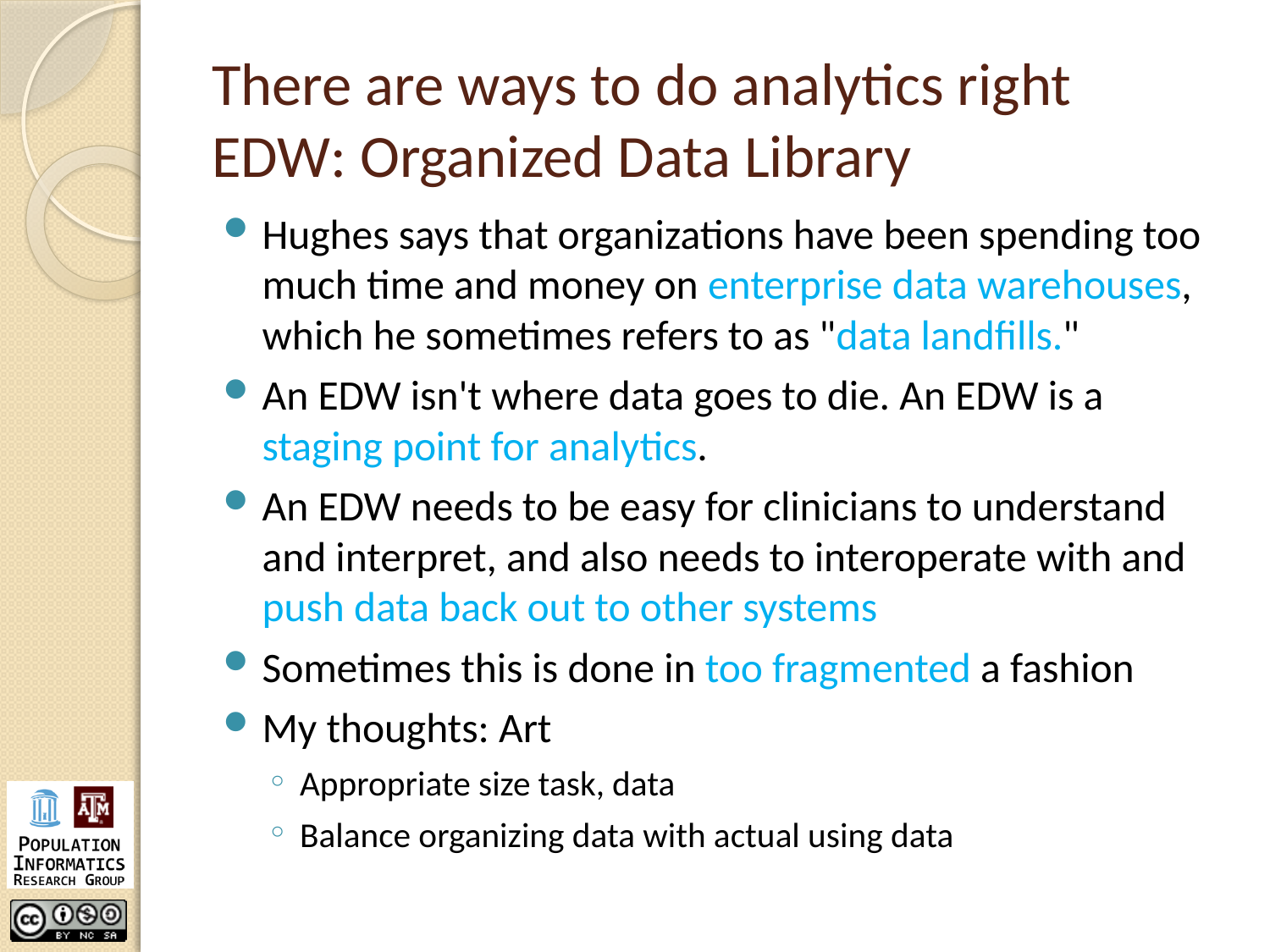

# There are ways to do analytics right EDW: Organized Data Library
Hughes says that organizations have been spending too much time and money on enterprise data warehouses, which he sometimes refers to as "data landfills."
An EDW isn't where data goes to die. An EDW is a staging point for analytics.
An EDW needs to be easy for clinicians to understand and interpret, and also needs to interoperate with and push data back out to other systems
Sometimes this is done in too fragmented a fashion
My thoughts: Art
Appropriate size task, data
Balance organizing data with actual using data